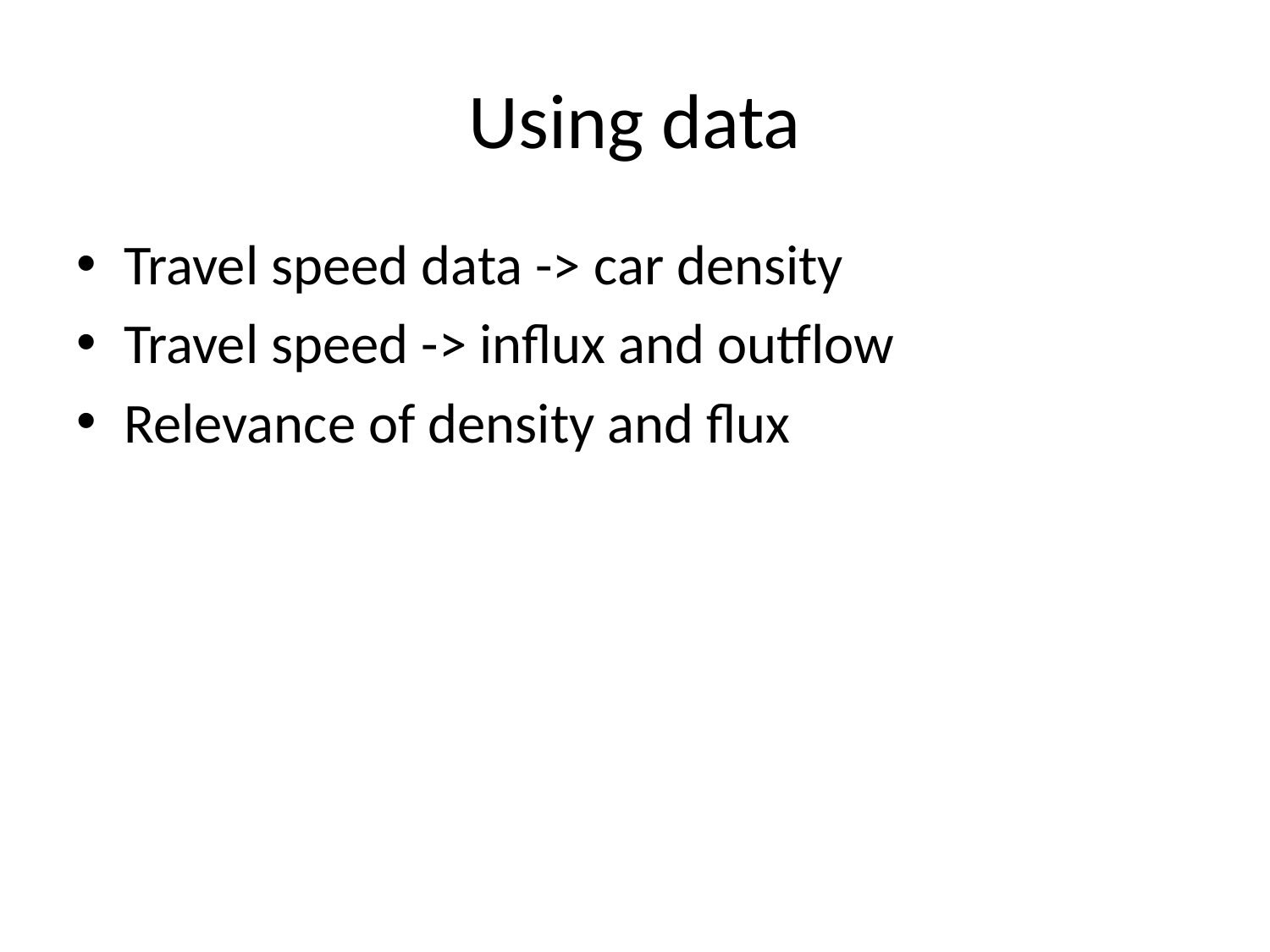

# Using data
Travel speed data -> car density
Travel speed -> influx and outflow
Relevance of density and flux